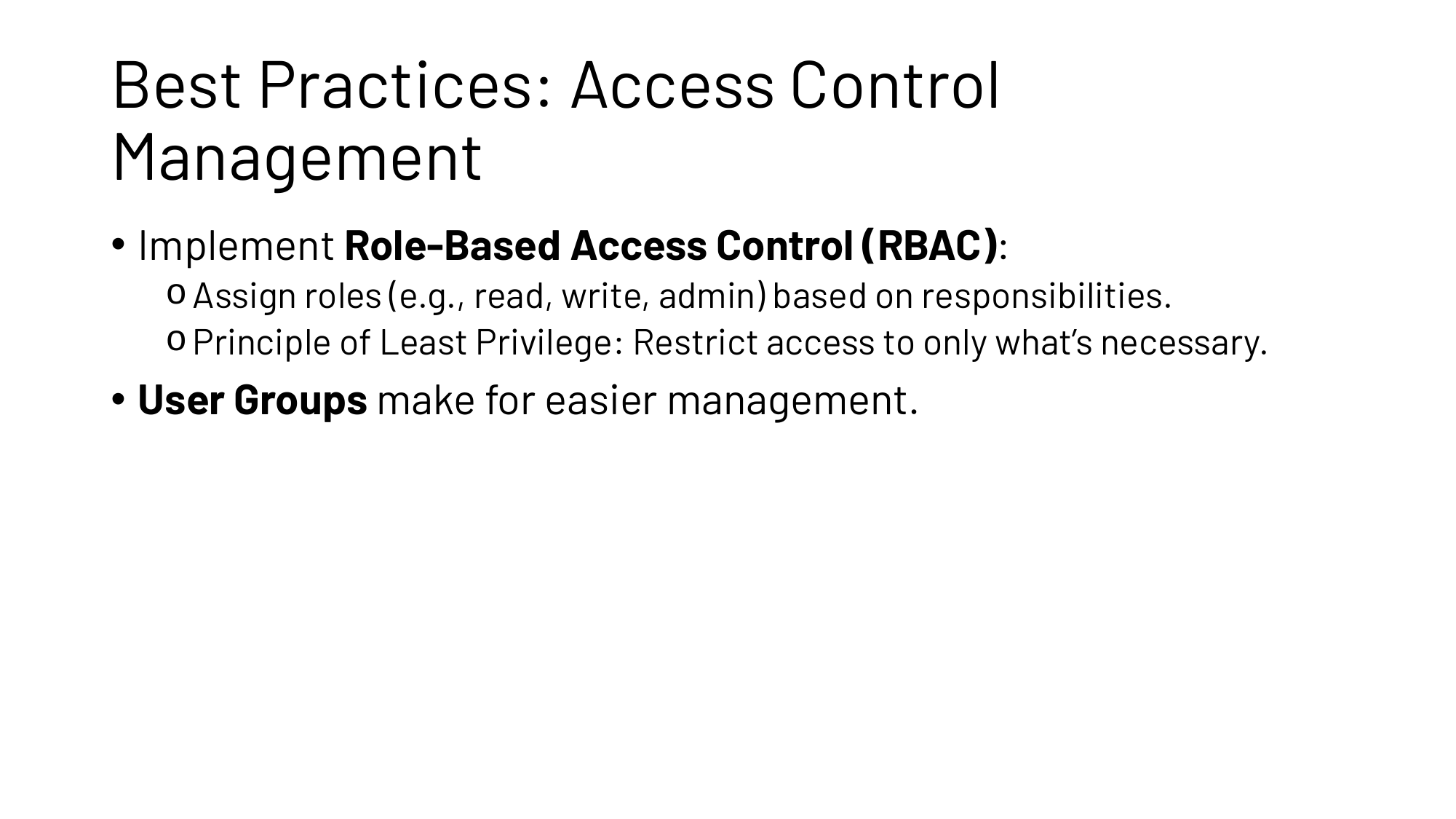

# Best Practices: Access Control Management
Implement Role-Based Access Control (RBAC):
Assign roles (e.g., read, write, admin) based on responsibilities.
Principle of Least Privilege: Restrict access to only what’s necessary.
User Groups make for easier management.